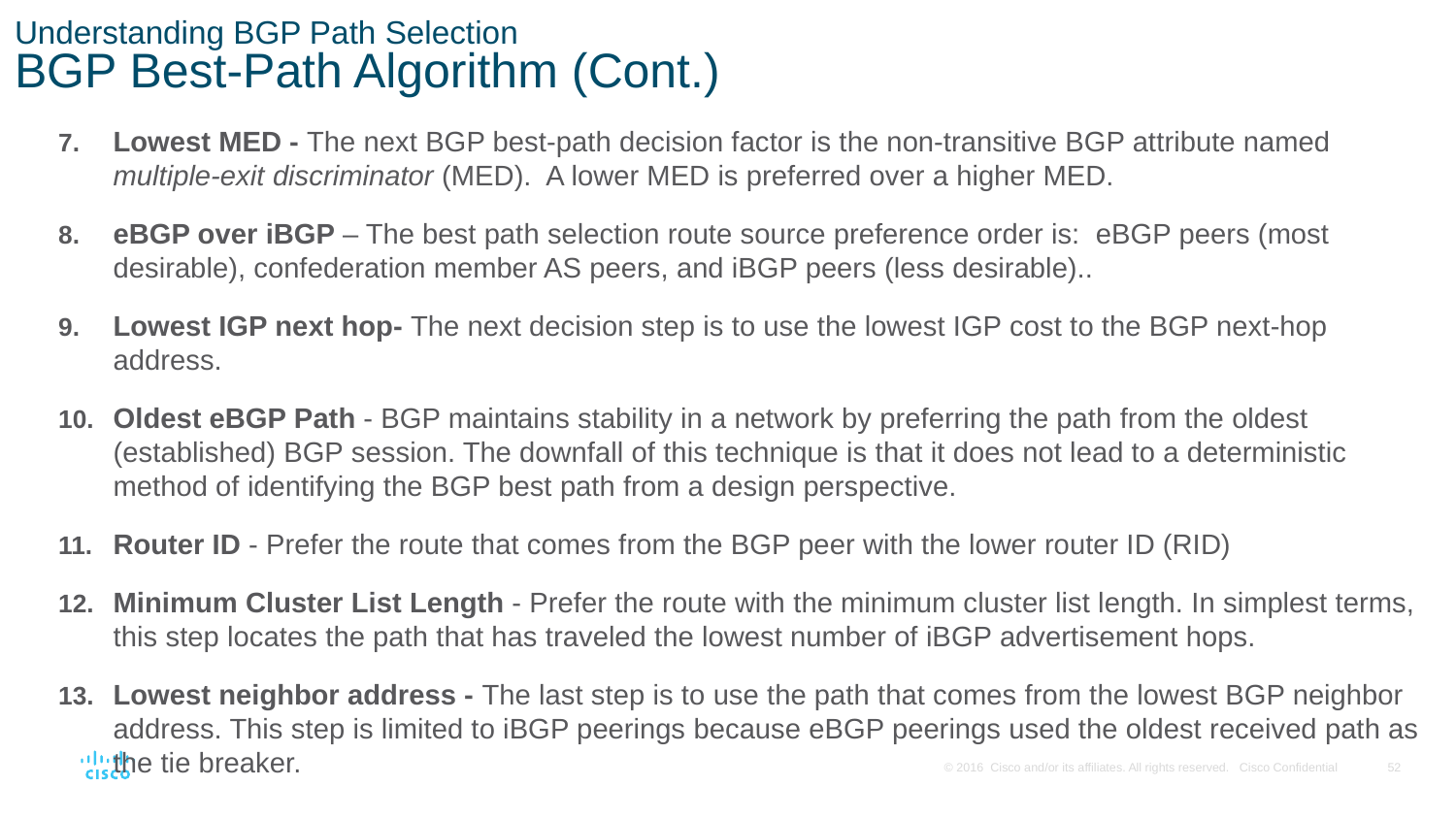

# Understanding BGP Path Selection BGP Best-Path Algorithm (Cont.)
Lowest MED - The next BGP best-path decision factor is the non-transitive BGP attribute named multiple-exit discriminator (MED).  A lower MED is preferred over a higher MED.
eBGP over iBGP – The best path selection route source preference order is:  eBGP peers (most desirable), confederation member AS peers, and iBGP peers (less desirable)..
Lowest IGP next hop- The next decision step is to use the lowest IGP cost to the BGP next-hop address.
Oldest eBGP Path - BGP maintains stability in a network by preferring the path from the oldest (established) BGP session. The downfall of this technique is that it does not lead to a deterministic method of identifying the BGP best path from a design perspective.
Router ID - Prefer the route that comes from the BGP peer with the lower router ID (RID)
Minimum Cluster List Length - Prefer the route with the minimum cluster list length. In simplest terms, this step locates the path that has traveled the lowest number of iBGP advertisement hops.
Lowest neighbor address - The last step is to use the path that comes from the lowest BGP neighbor address. This step is limited to iBGP peerings because eBGP peerings used the oldest received path as the tie breaker.